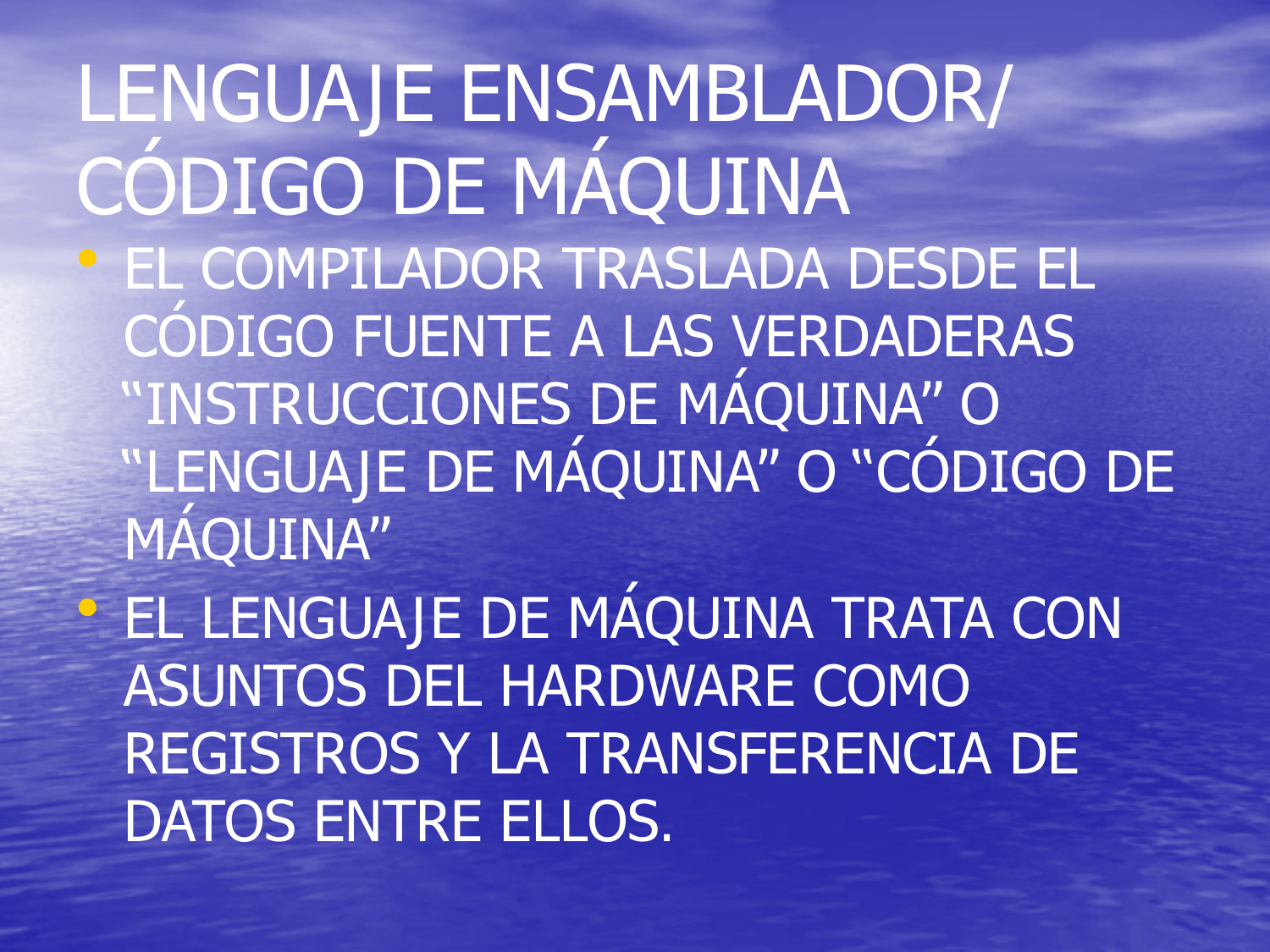

# LENGUAJE ENSAMBLADOR/ CÓDIGO DE MÁQUINA
EL COMPILADOR TRASLADA DESDE EL CÓDIGO FUENTE A LAS VERDADERAS “INSTRUCCIONES DE MÁQUINA” O “LENGUAJE DE MÁQUINA” O “CÓDIGO DE MÁQUINA”
EL LENGUAJE DE MÁQUINA TRATA CON ASUNTOS DEL HARDWARE COMO REGISTROS Y LA TRANSFERENCIA DE DATOS ENTRE ELLOS.